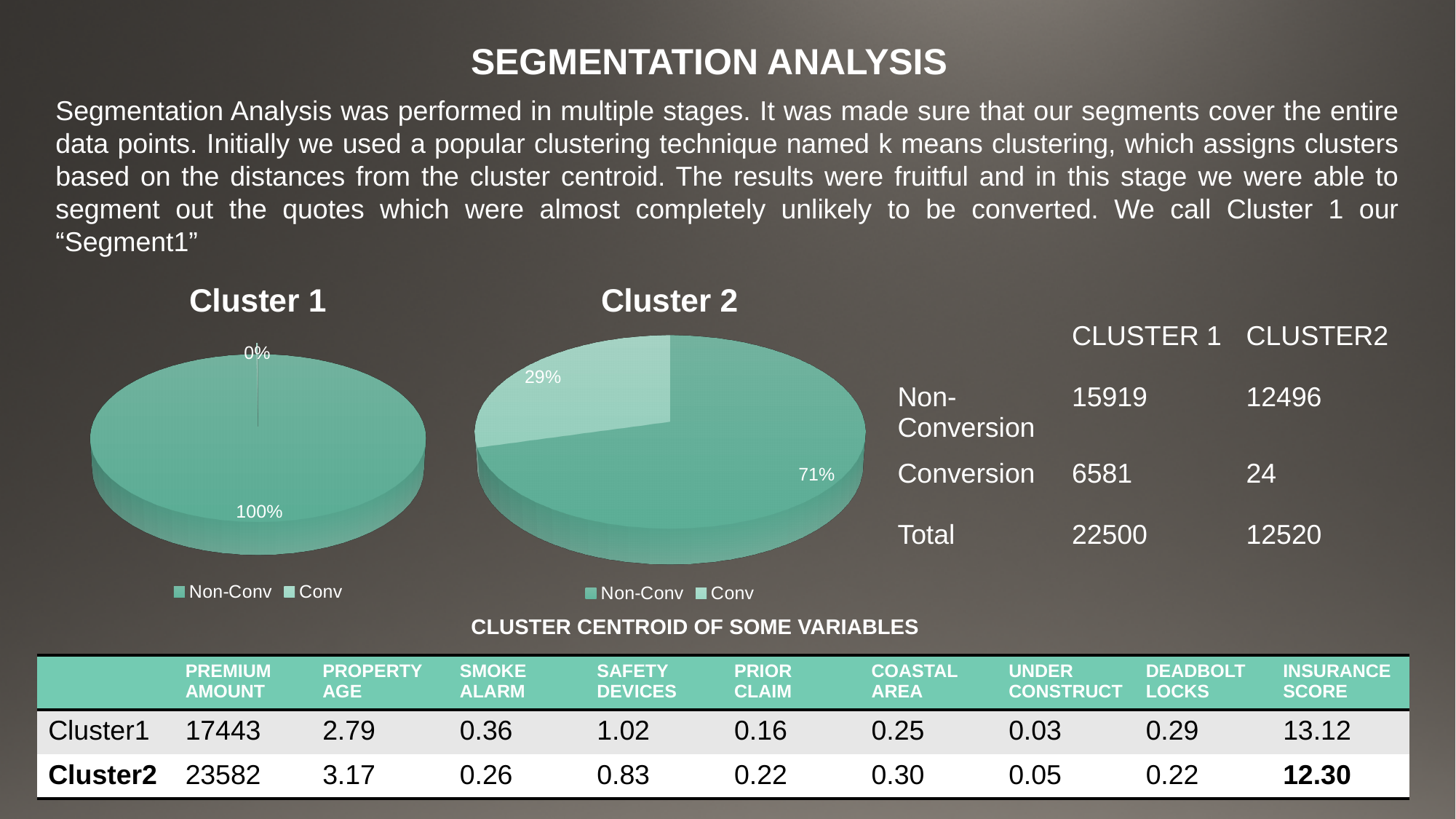

SEGMENTATION ANALYSIS
Segmentation Analysis was performed in multiple stages. It was made sure that our segments cover the entire data points. Initially we used a popular clustering technique named k means clustering, which assigns clusters based on the distances from the cluster centroid. The results were fruitful and in this stage we were able to segment out the quotes which were almost completely unlikely to be converted. We call Cluster 1 our “Segment1”

[unsupported chart]

[unsupported chart]

|  | CLUSTER 1 | CLUSTER2 |
| --- | --- | --- |
| Non-Conversion | 15919 | 12496 |
| Conversion | 6581 | 24 |
| Total | 22500 | 12520 |
CLUSTER CENTROID OF SOME VARIABLES
|  | PREMIUM AMOUNT | PROPERTY AGE | SMOKE ALARM | SAFETY DEVICES | PRIOR CLAIM | COASTAL AREA | UNDER CONSTRUCT | DEADBOLT LOCKS | INSURANCE SCORE |
| --- | --- | --- | --- | --- | --- | --- | --- | --- | --- |
| Cluster1 | 17443 | 2.79 | 0.36 | 1.02 | 0.16 | 0.25 | 0.03 | 0.29 | 13.12 |
| Cluster2 | 23582 | 3.17 | 0.26 | 0.83 | 0.22 | 0.30 | 0.05 | 0.22 | 12.30 |